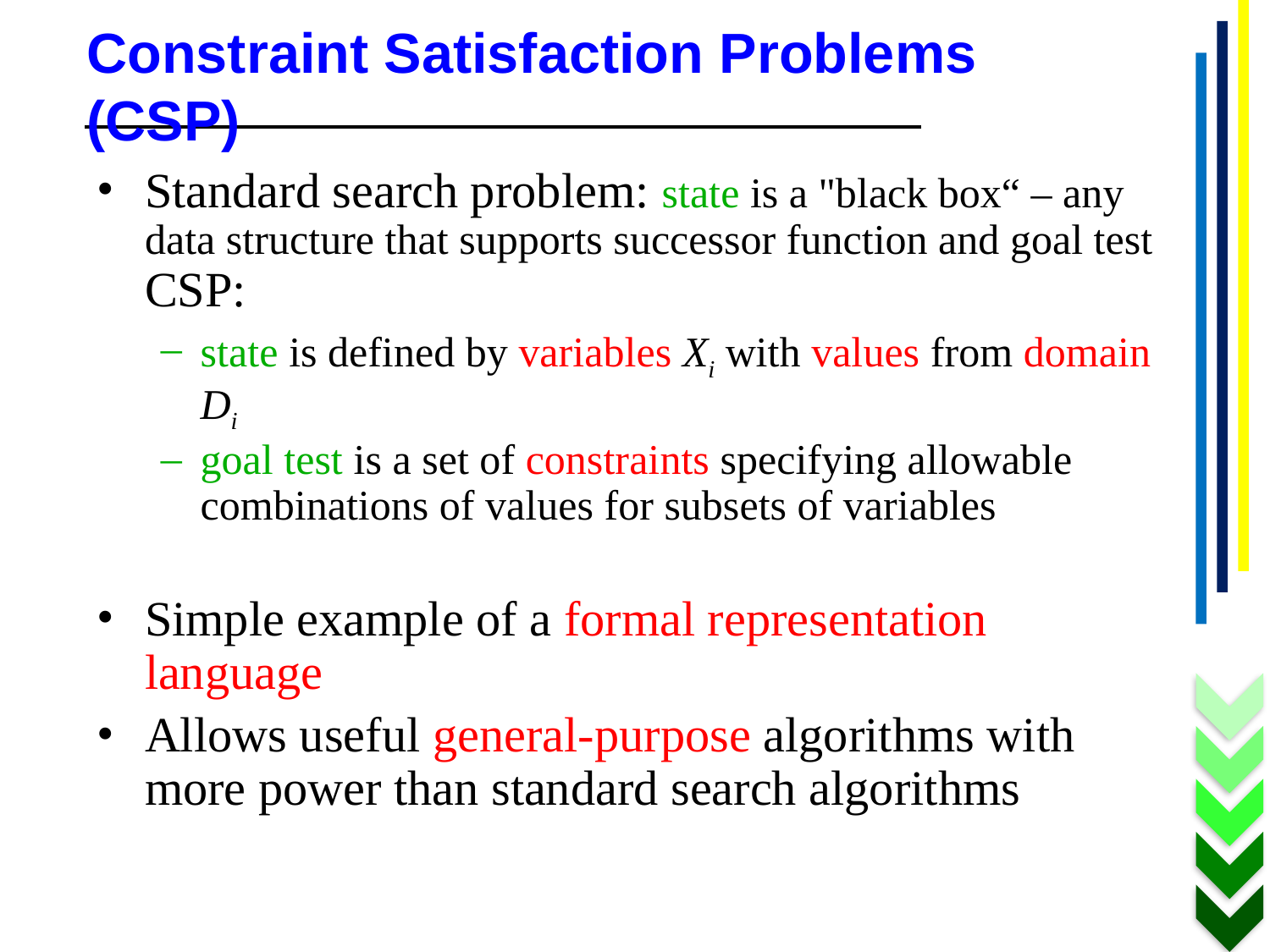

# Constraint Satisfaction Problems (CSP)
Standard search problem: state is a "black box“ – any data structure that supports successor function and goal test
CSP:
state is defined by variables Xi with values from domain Di
goal test is a set of constraints specifying allowable combinations of values for subsets of variables

Simple example of a formal representation language
Allows useful general-purpose algorithms with more power than standard search algorithms